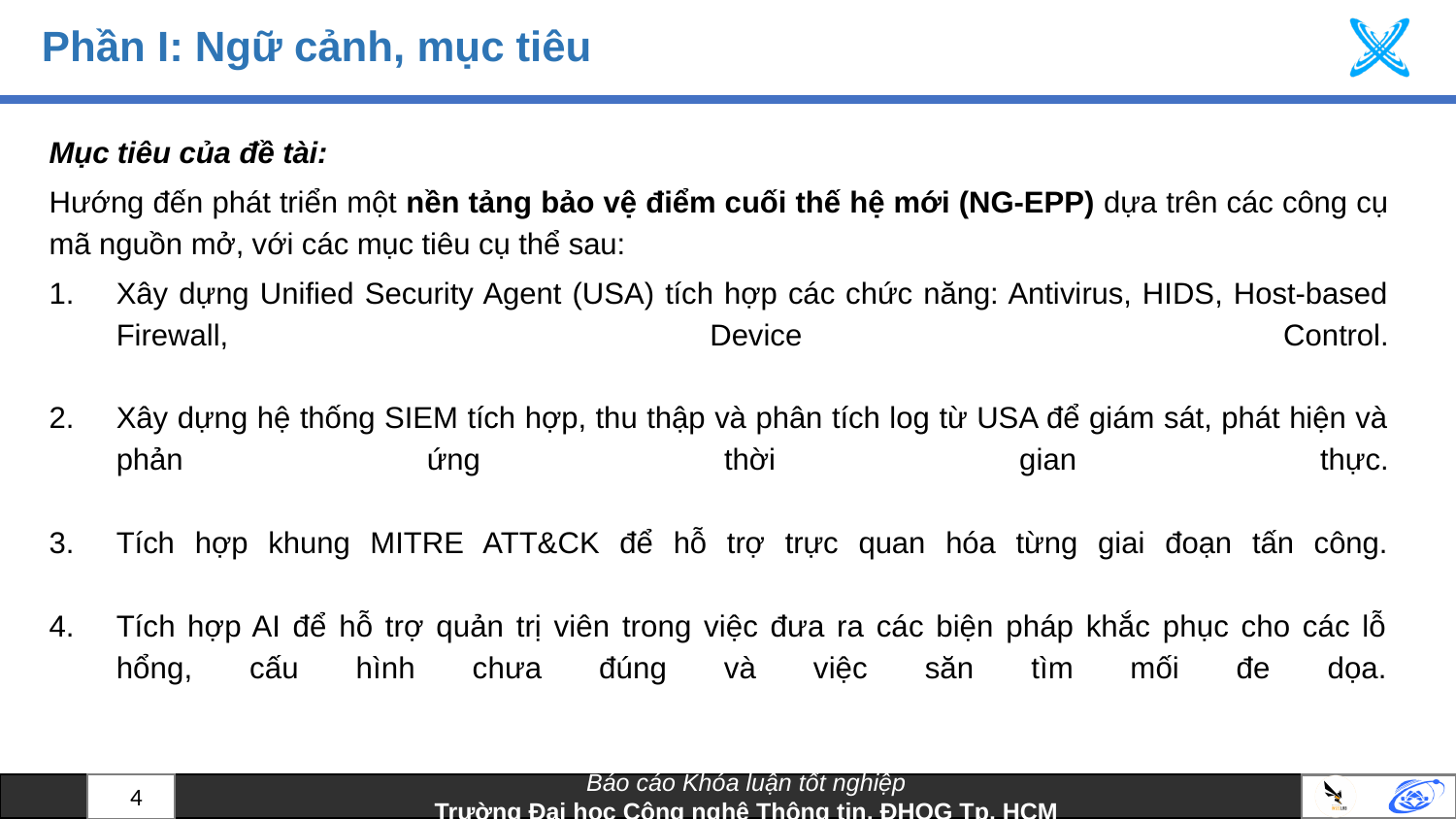

# Phần I: Ngữ cảnh, mục tiêu
Mục tiêu của đề tài:
Hướng đến phát triển một nền tảng bảo vệ điểm cuối thế hệ mới (NG-EPP) dựa trên các công cụ mã nguồn mở, với các mục tiêu cụ thể sau:
Xây dựng Unified Security Agent (USA) tích hợp các chức năng: Antivirus, HIDS, Host-based Firewall, Device Control.
Xây dựng hệ thống SIEM tích hợp, thu thập và phân tích log từ USA để giám sát, phát hiện và phản ứng thời gian thực.
Tích hợp khung MITRE ATT&CK để hỗ trợ trực quan hóa từng giai đoạn tấn công.
Tích hợp AI để hỗ trợ quản trị viên trong việc đưa ra các biện pháp khắc phục cho các lỗ hổng, cấu hình chưa đúng và việc săn tìm mối đe dọa.

4